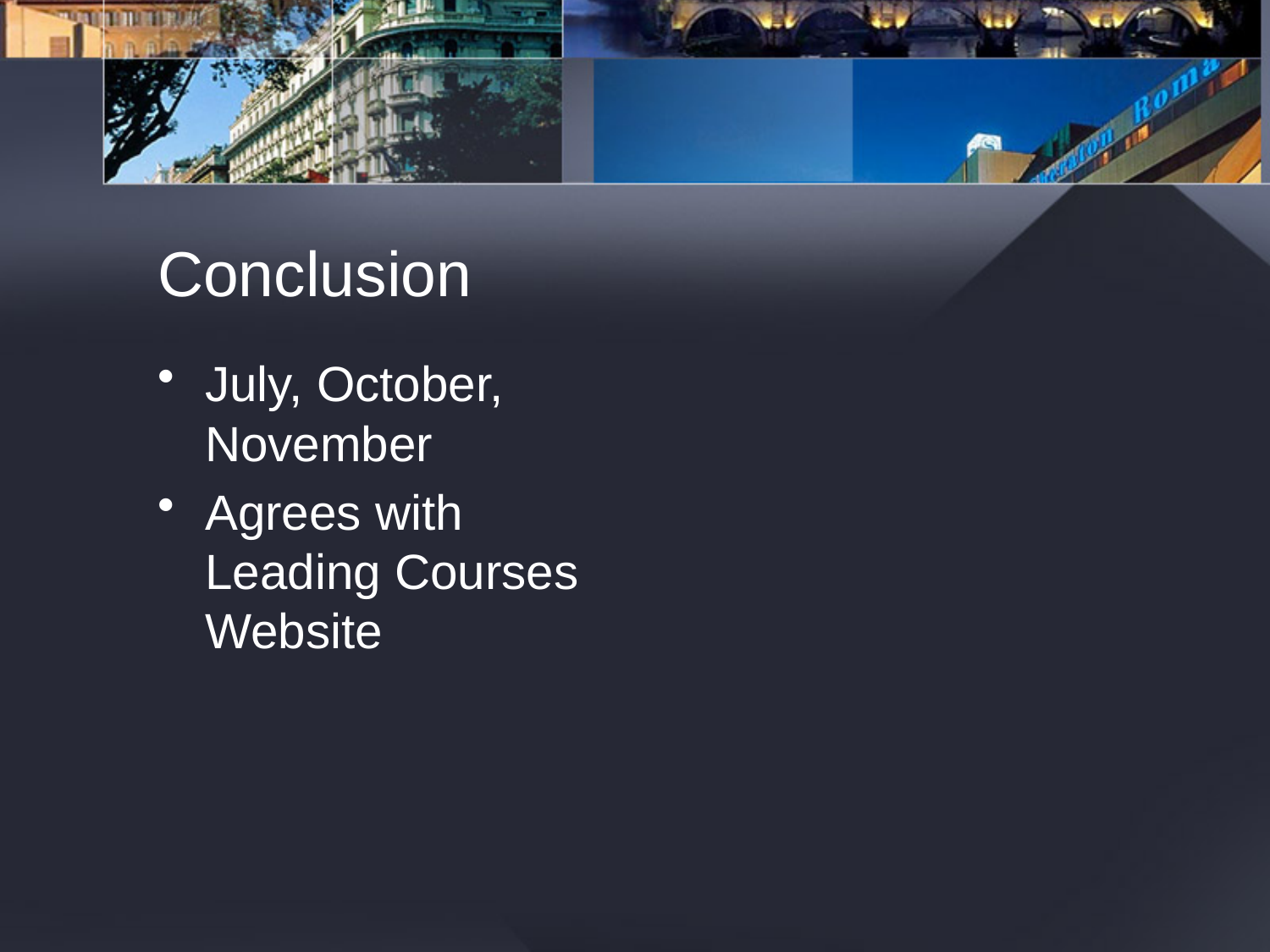

# Conclusion
July, October, November
Agrees with Leading Courses Website